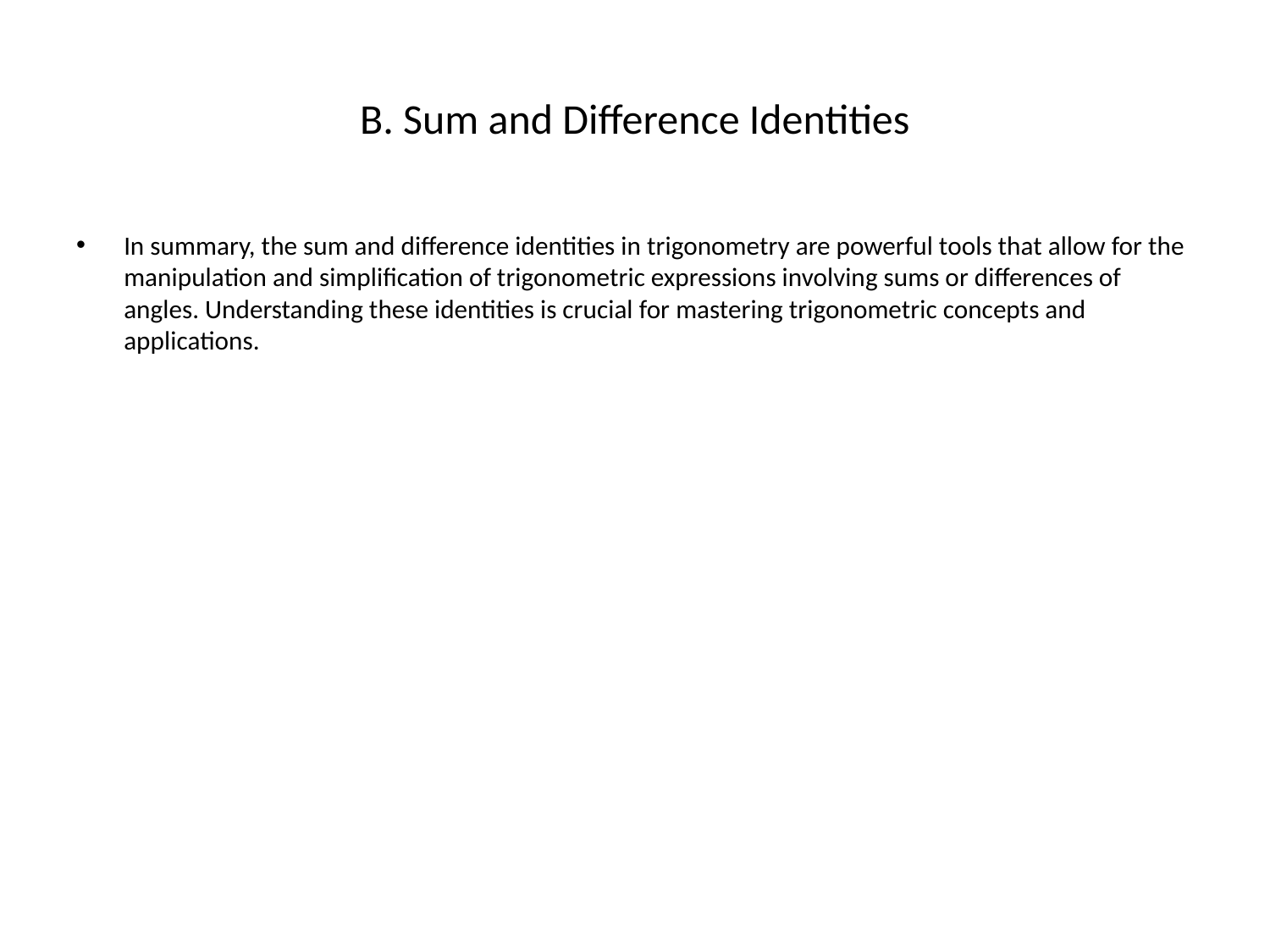

# B. Sum and Difference Identities
In summary, the sum and difference identities in trigonometry are powerful tools that allow for the manipulation and simplification of trigonometric expressions involving sums or differences of angles. Understanding these identities is crucial for mastering trigonometric concepts and applications.